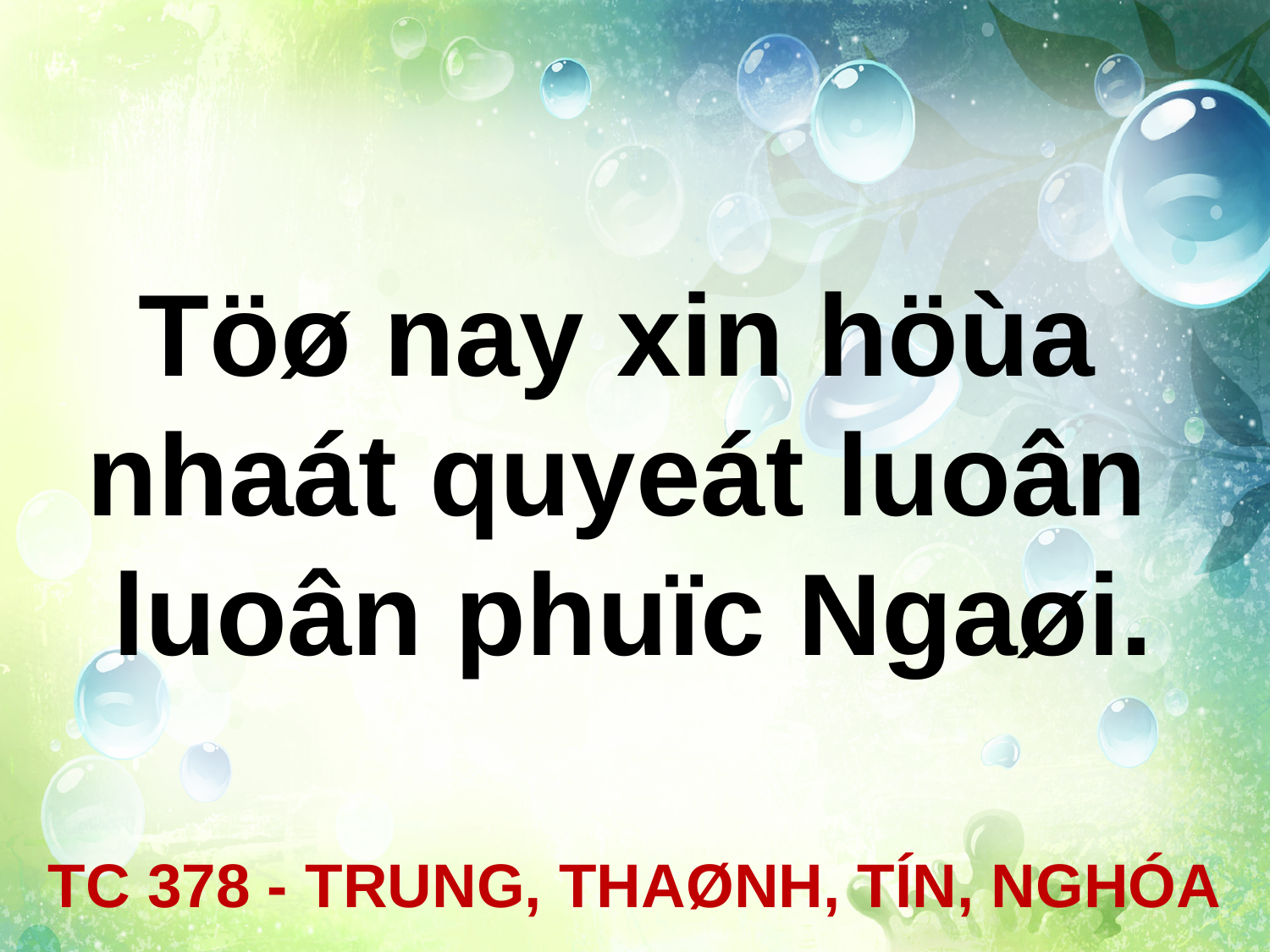

Töø nay xin höùa
nhaát quyeát luoân
luoân phuïc Ngaøi.
TC 378 - TRUNG, THAØNH, TÍN, NGHÓA